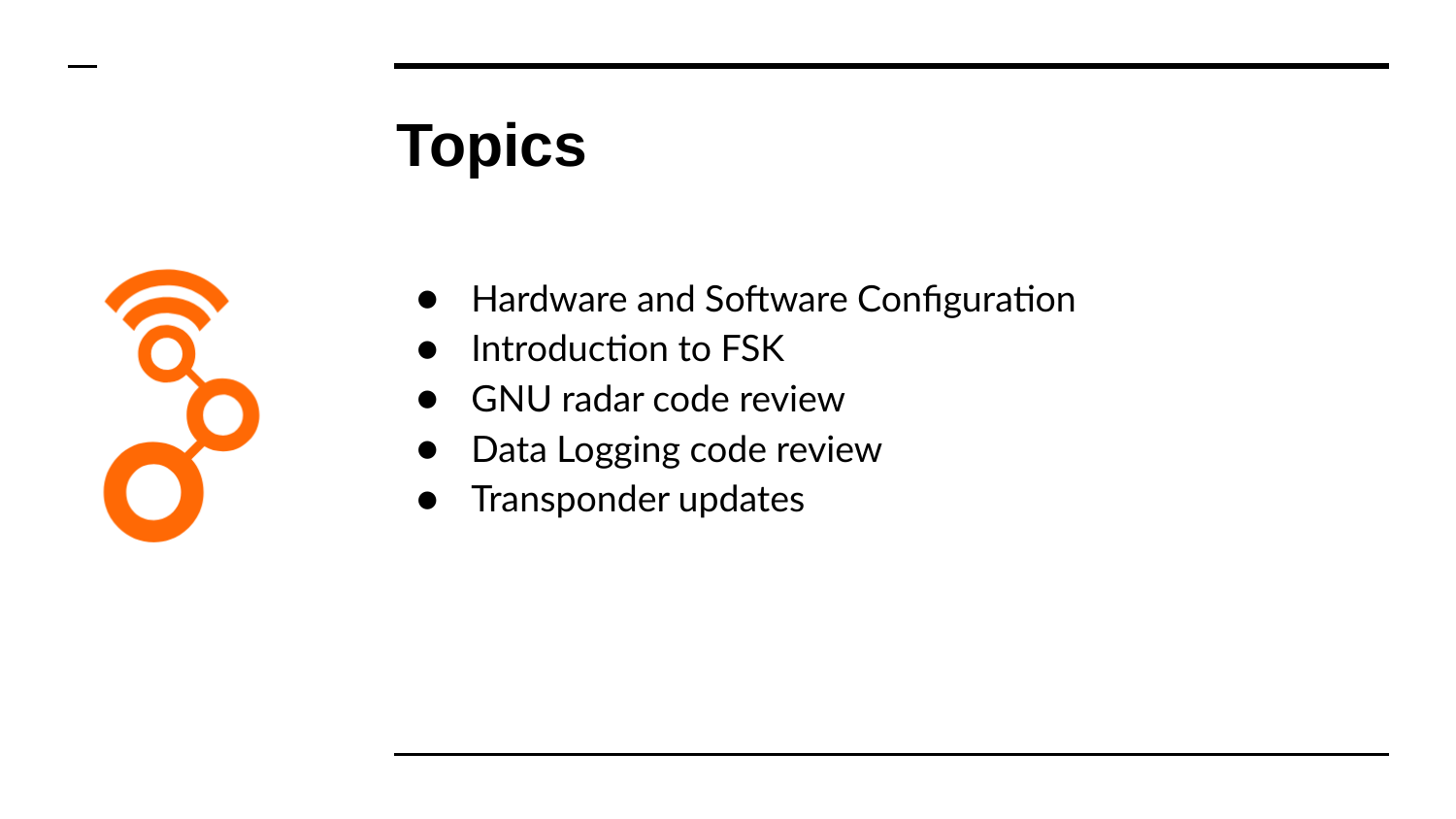

# Topics
Hardware and Software Configuration
Introduction to FSK
GNU radar code review
Data Logging code review
Transponder updates